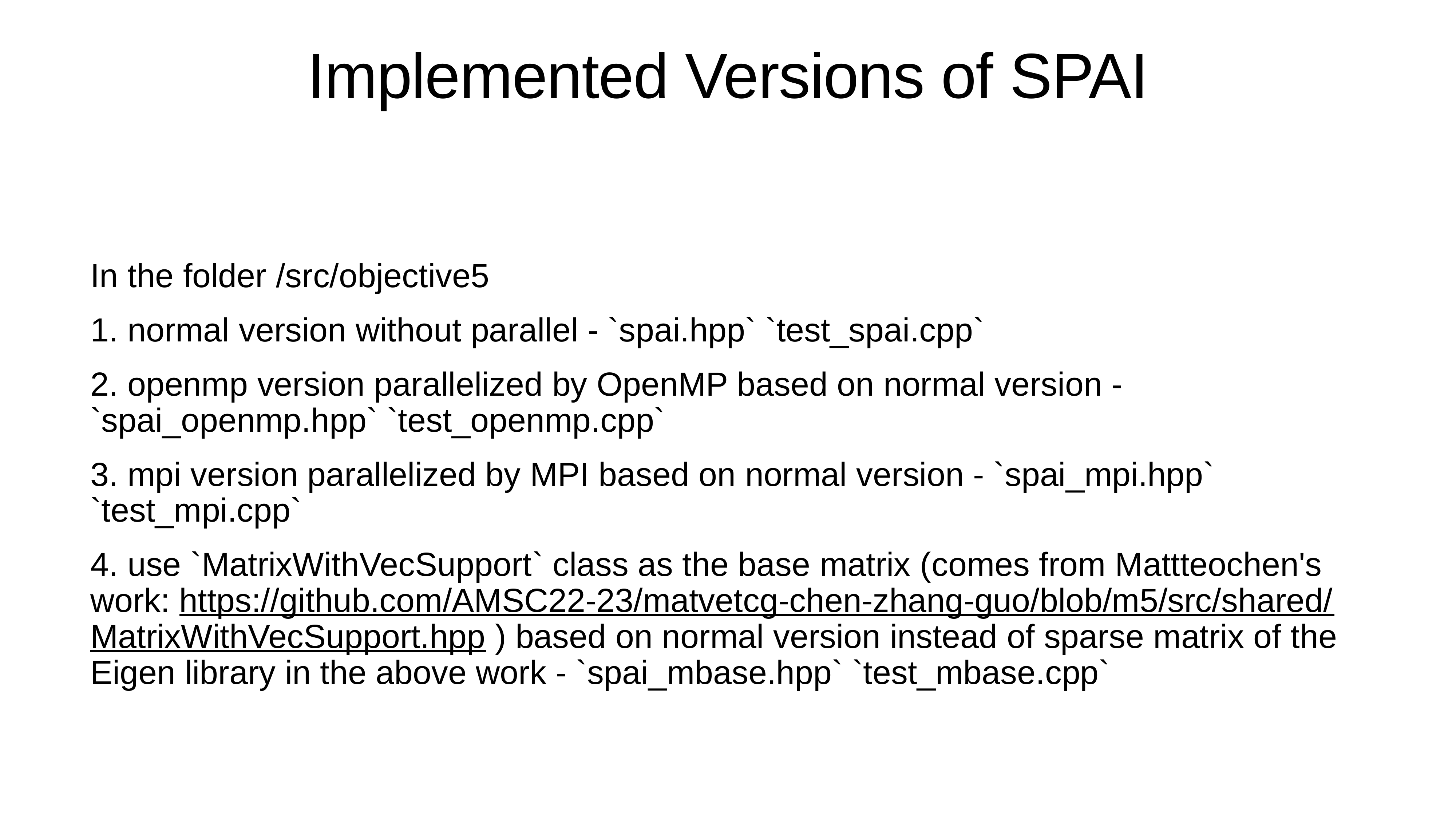

# Implemented Versions of SPAI
In the folder /src/objective5
1. normal version without parallel - `spai.hpp` `test_spai.cpp`
2. openmp version parallelized by OpenMP based on normal version - `spai_openmp.hpp` `test_openmp.cpp`
3. mpi version parallelized by MPI based on normal version - `spai_mpi.hpp` `test_mpi.cpp`
4. use `MatrixWithVecSupport` class as the base matrix (comes from Mattteochen's work: https://github.com/AMSC22-23/matvetcg-chen-zhang-guo/blob/m5/src/shared/MatrixWithVecSupport.hpp ) based on normal version instead of sparse matrix of the Eigen library in the above work - `spai_mbase.hpp` `test_mbase.cpp`